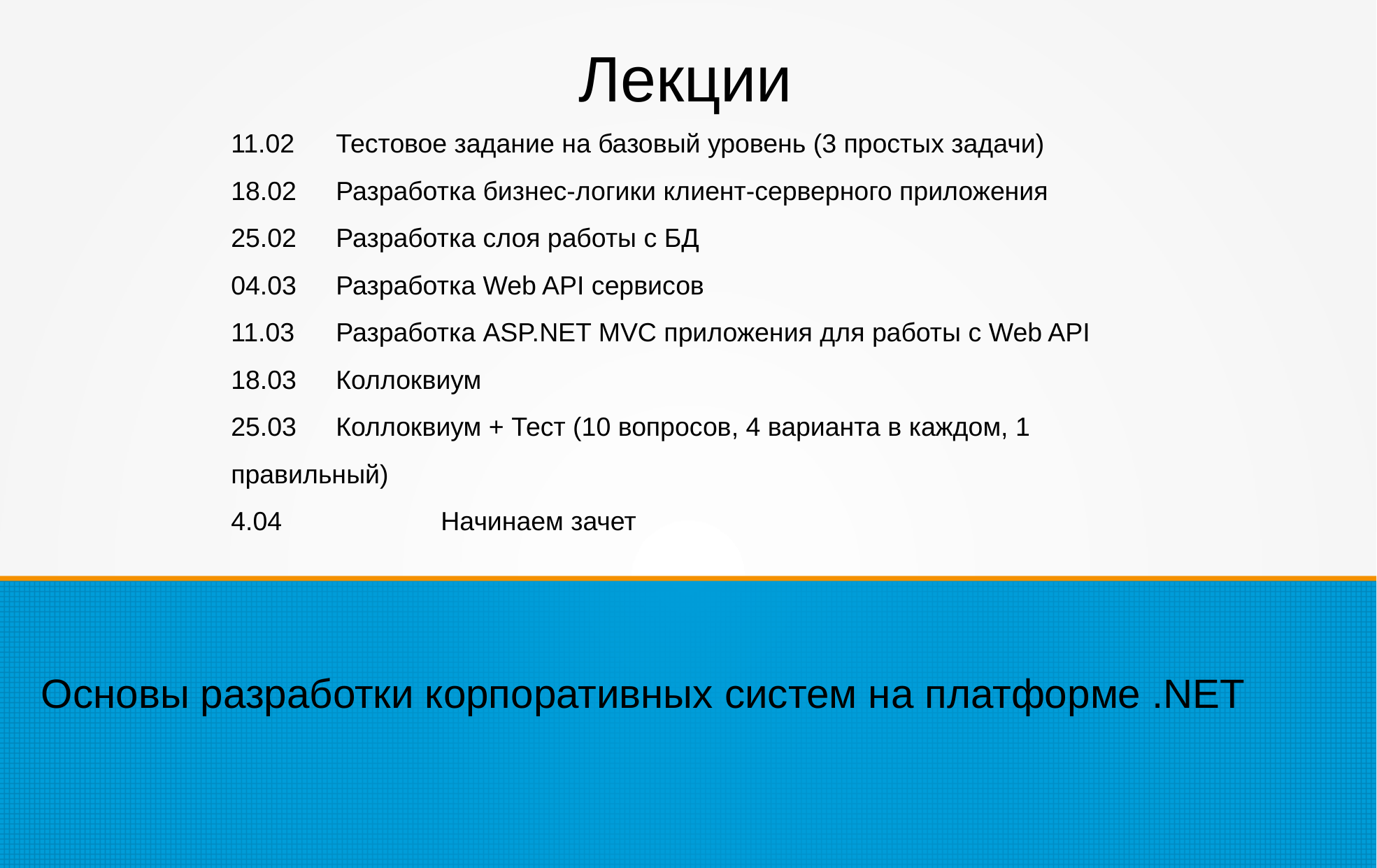

Лекции

11.02	Тестовое задание на базовый уровень (3 простых задачи)
18.02	Разработка бизнес-логики клиент-серверного приложения
25.02	Разработка слоя работы с БД
04.03	Разработка Web API сервисов
11.03	Разработка ASP.NET MVC приложения для работы с Web API
18.03	Коллоквиум
25.03	Коллоквиум + Тест (10 вопросов, 4 варианта в каждом, 1 правильный)
4.04		Начинаем зачет
Основы разработки корпоративных систем на платформе .NET